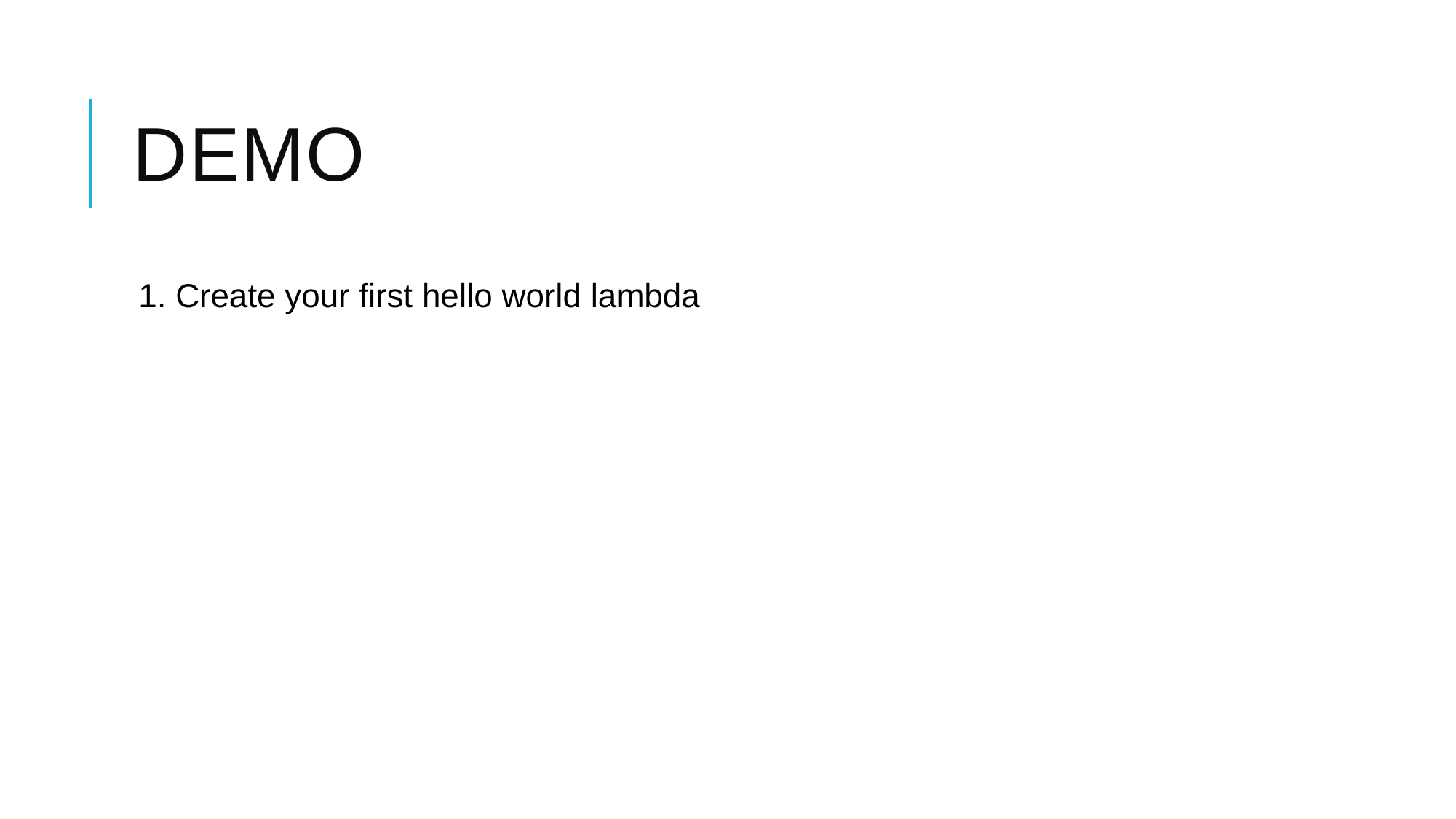

# Demo
1. Create your first hello world lambda